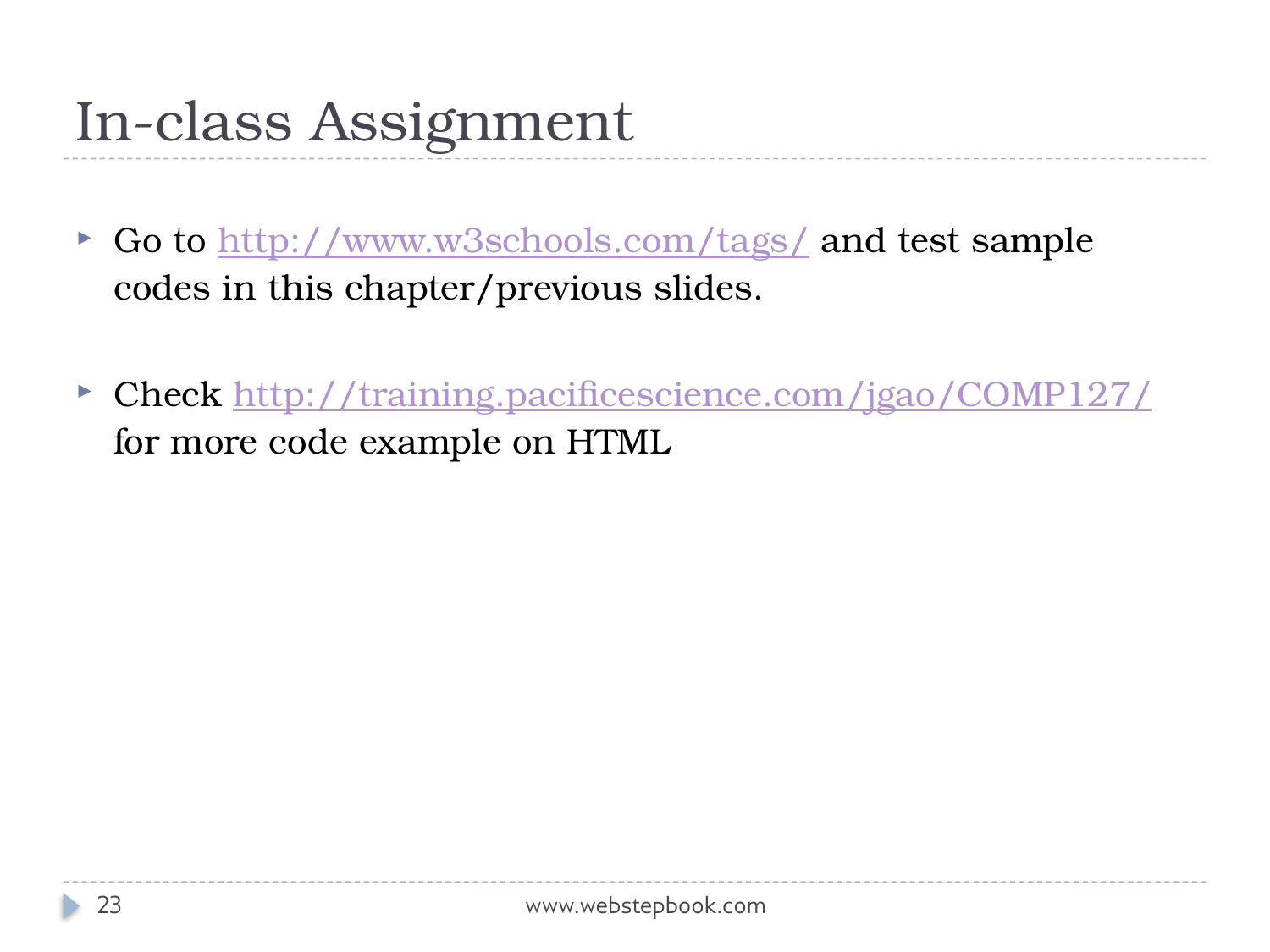

# In-class Assignment
Go to http://www.w3schools.com/tags/ and test sample codes in this chapter/previous slides.

Check http://training.pacificescience.com/jgao/COMP127/ for more code example on HTML

23
www.webstepbook.com